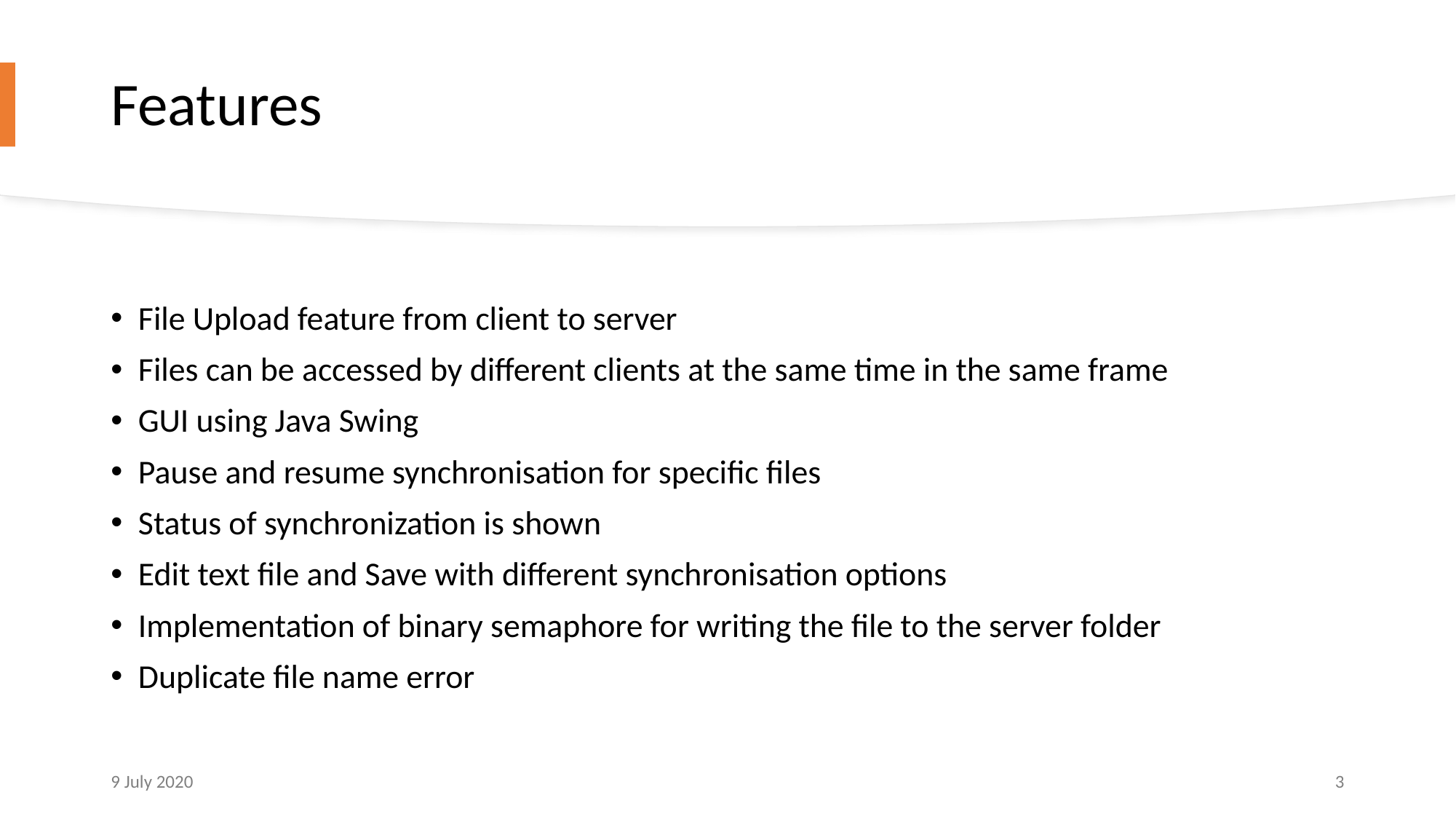

# Features

File Upload feature from client to server
Files can be accessed by different clients at the same time in the same frame
GUI using Java Swing
Pause and resume synchronisation for specific files
Status of synchronization is shown
Edit text file and Save with different synchronisation options
Implementation of binary semaphore for writing the file to the server folder
Duplicate file name error

9 July 2020
3